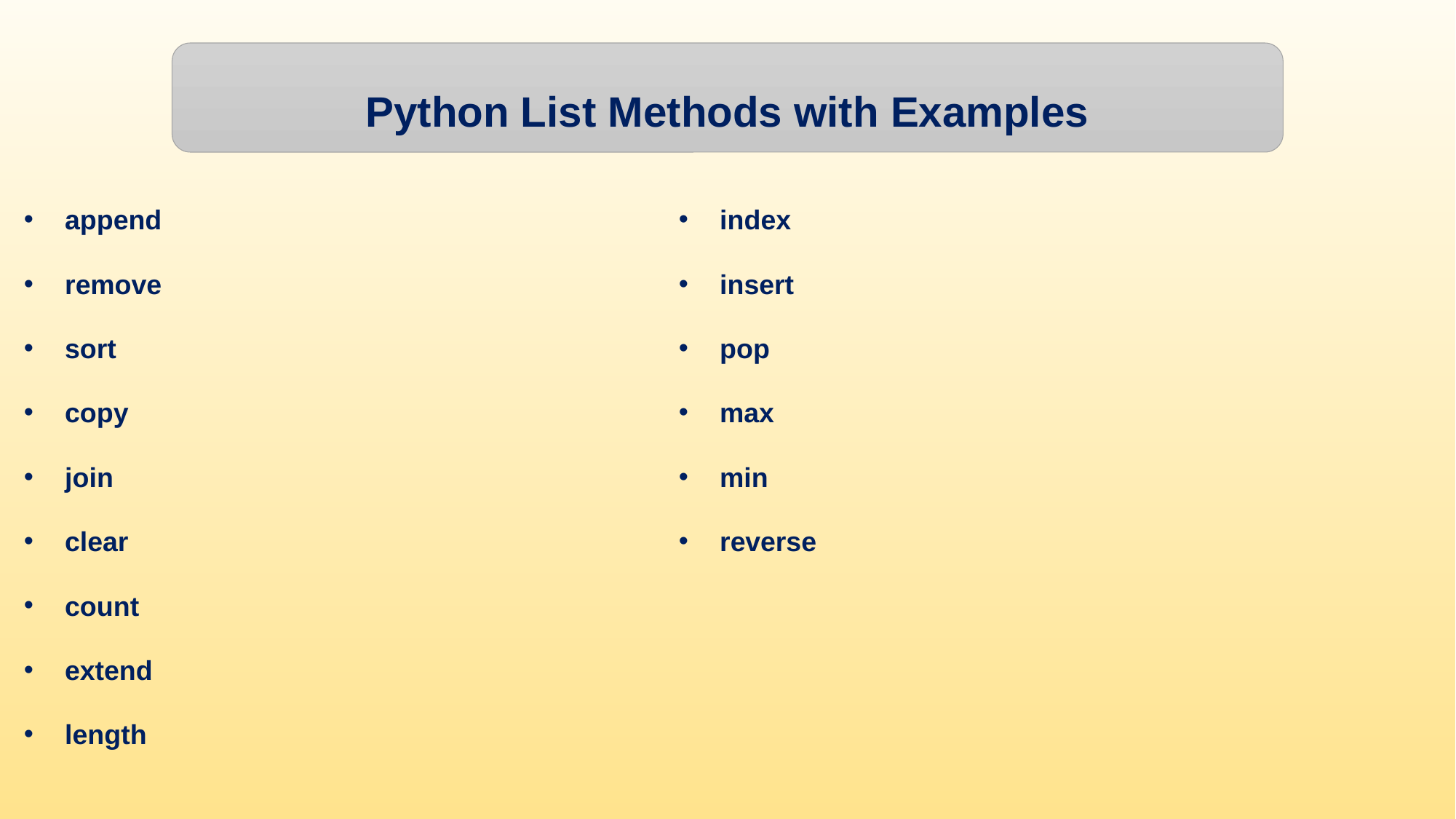

Python List Methods with Examples
append
remove
sort
copy
join
clear
count
extend
length
index
insert
pop
max
min
reverse